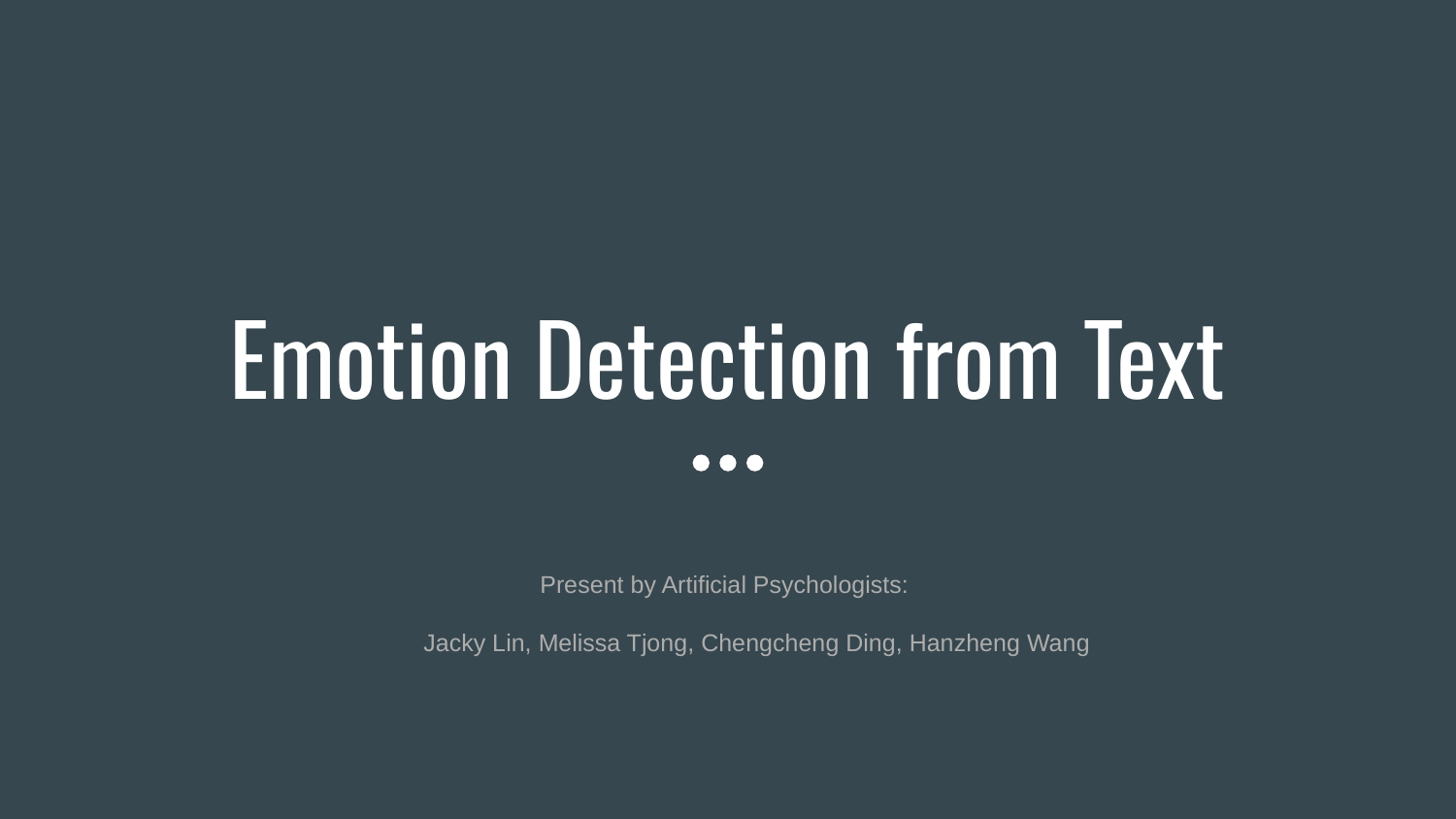

# Emotion Detection from Text
Present by Artificial Psychologists:
Jacky Lin, Melissa Tjong, Chengcheng Ding, Hanzheng Wang